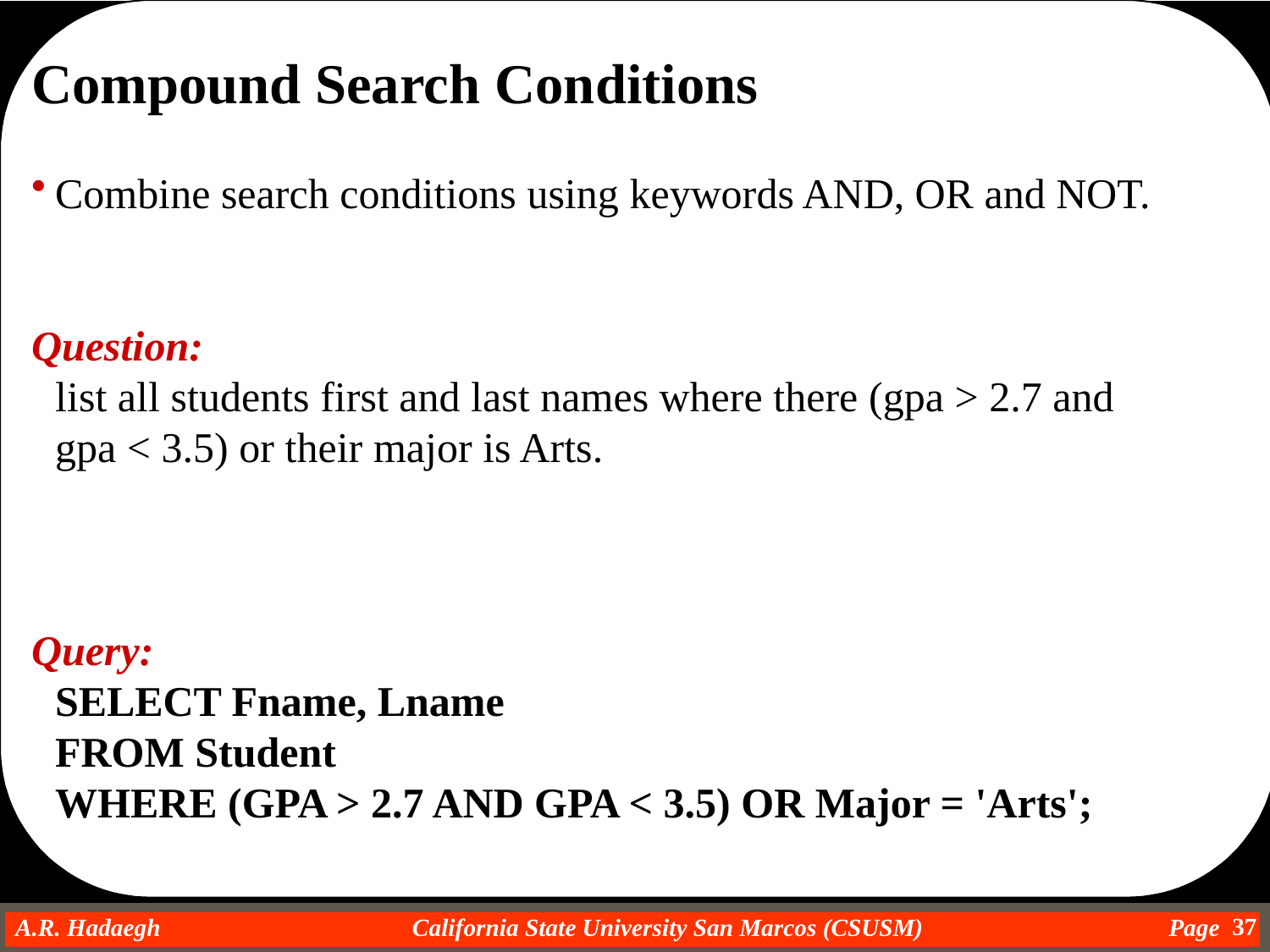

Compound Search Conditions

Combine search conditions using keywords AND, OR and NOT.

Question:
	list all students first and last names where there (gpa > 2.7 and gpa < 3.5) or their major is Arts.

Query:
	SELECT Fname, Lname
	FROM Student
	WHERE (GPA > 2.7 AND GPA < 3.5) OR Major = 'Arts';
37